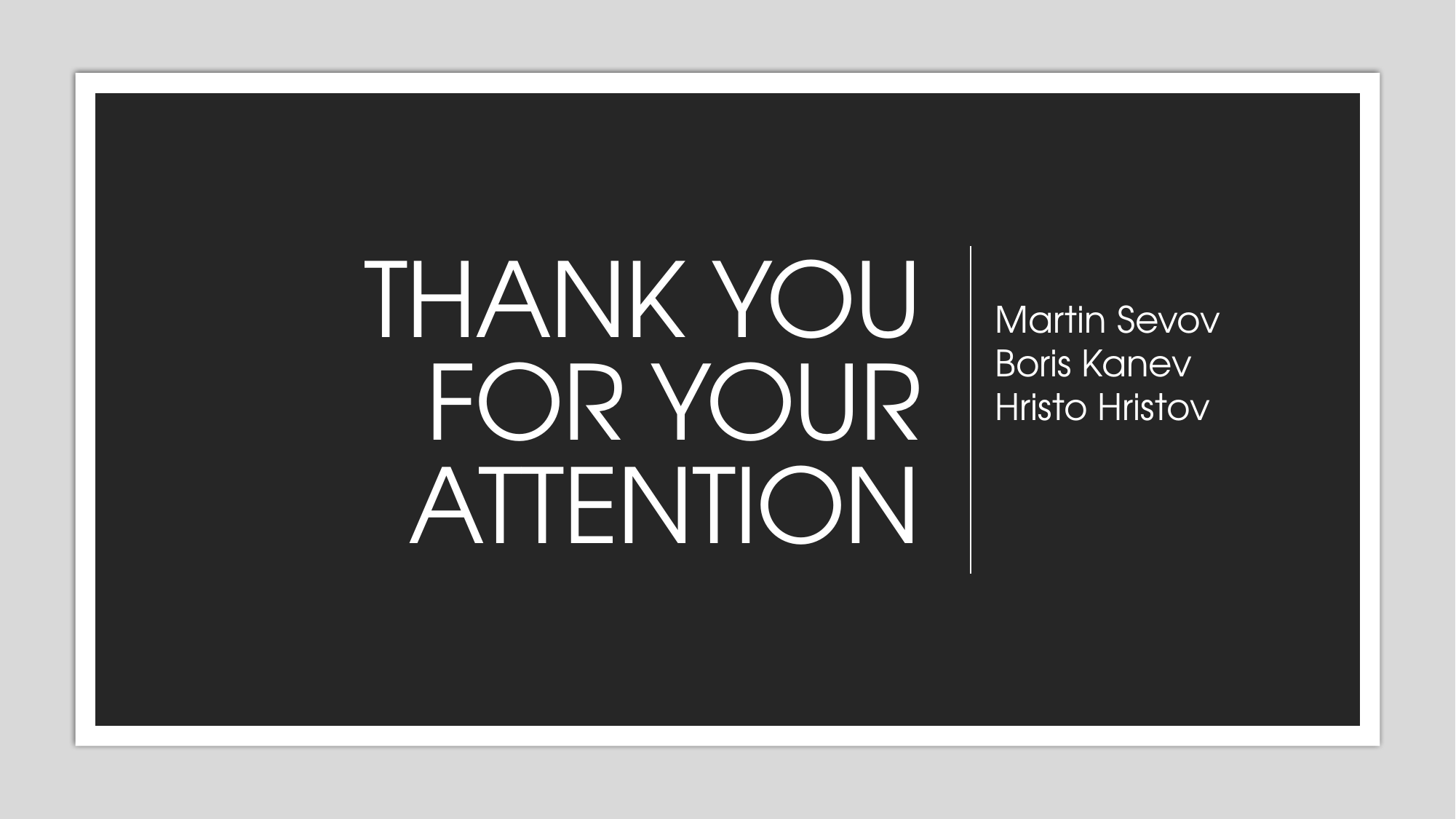

# Thank you for YOur attention

Martin Sevov
Boris Kanev
Hristo Hristov